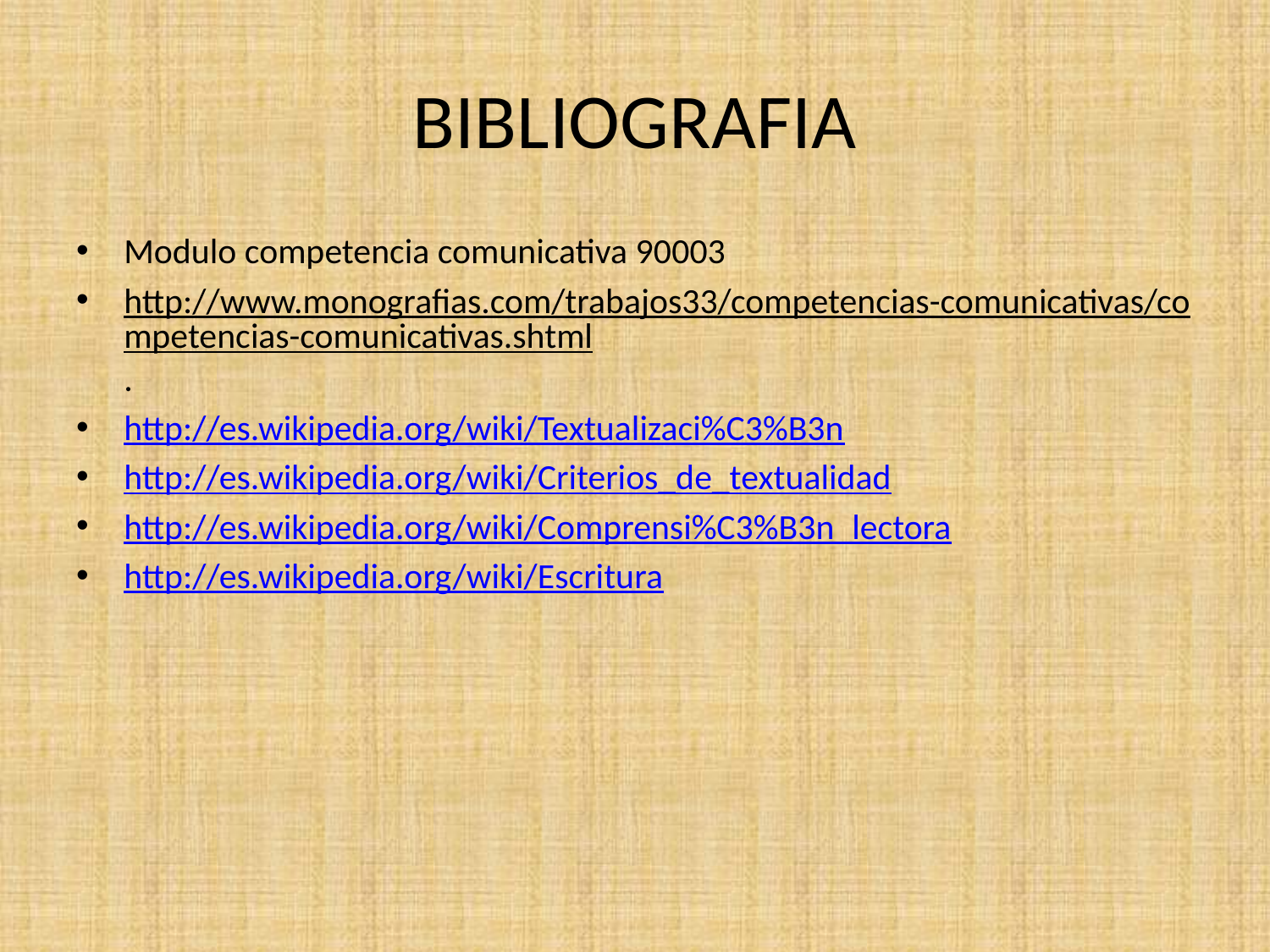

# BIBLIOGRAFIA
Modulo competencia comunicativa 90003
http://www.monografias.com/trabajos33/competencias-comunicativas/competencias-comunicativas.shtml.
http://es.wikipedia.org/wiki/Textualizaci%C3%B3n
http://es.wikipedia.org/wiki/Criterios_de_textualidad
http://es.wikipedia.org/wiki/Comprensi%C3%B3n_lectora
http://es.wikipedia.org/wiki/Escritura